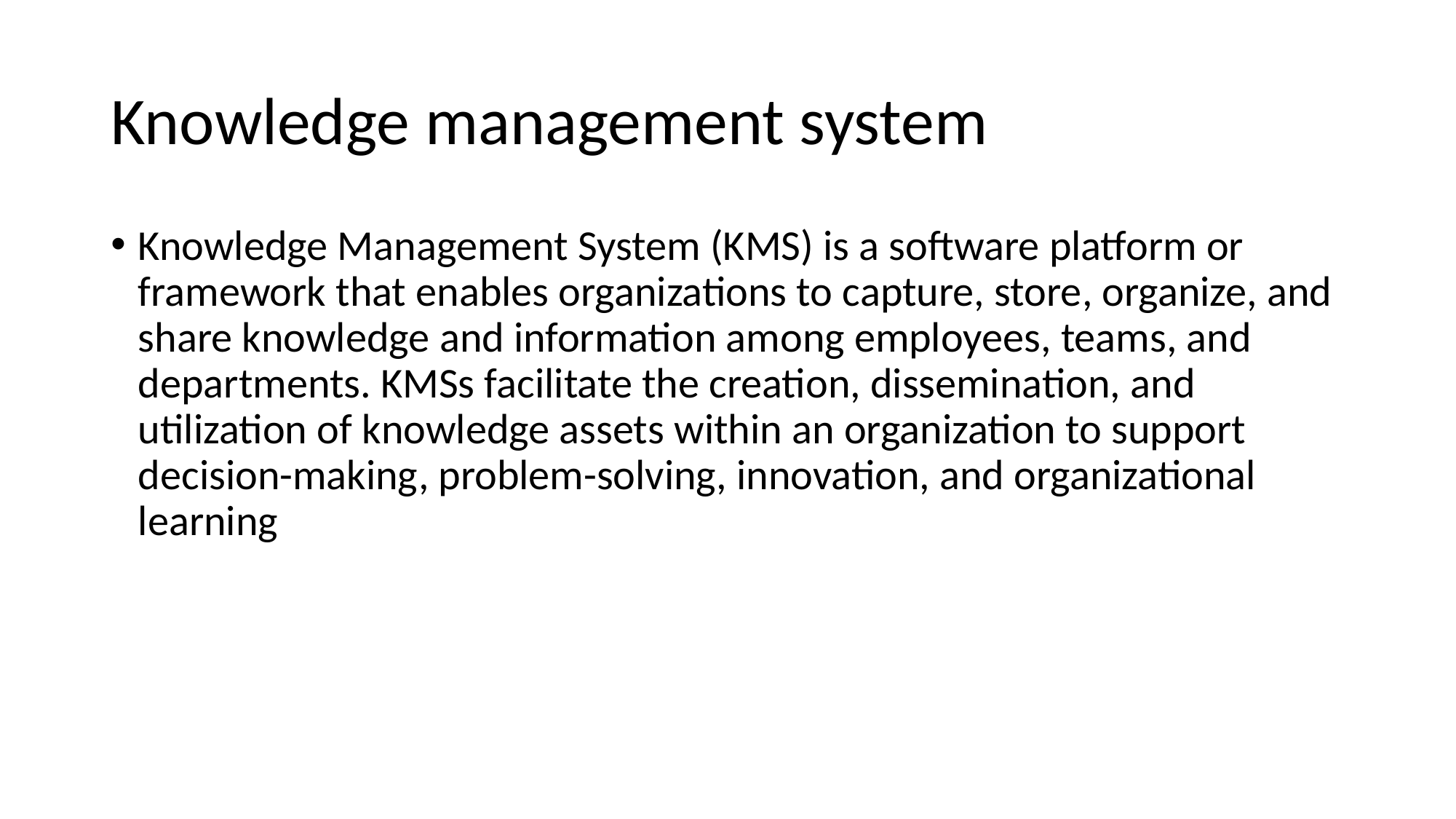

# Knowledge management system
Knowledge Management System (KMS) is a software platform or framework that enables organizations to capture, store, organize, and share knowledge and information among employees, teams, and departments. KMSs facilitate the creation, dissemination, and utilization of knowledge assets within an organization to support decision-making, problem-solving, innovation, and organizational learning